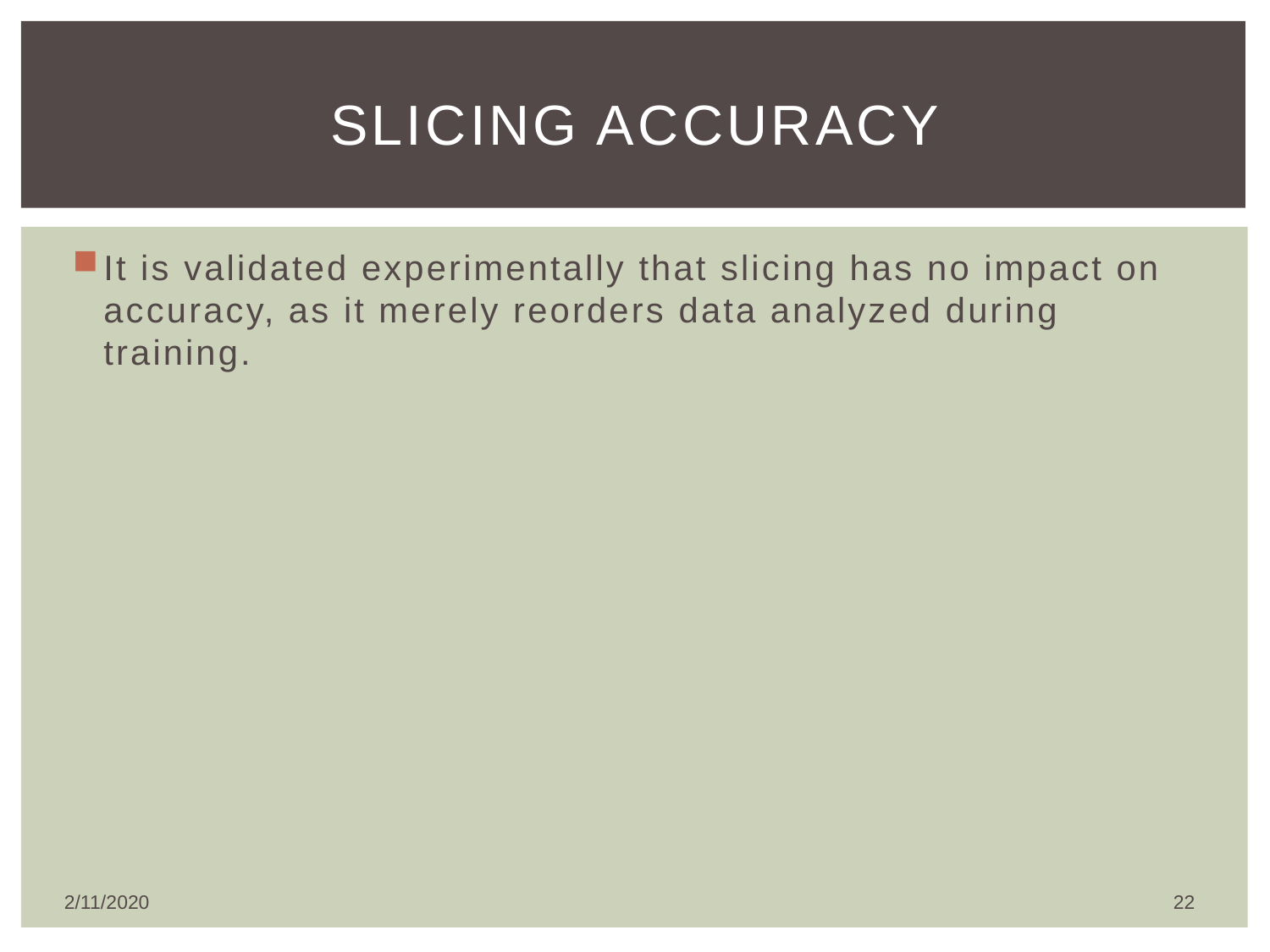

# Slicing accuracy
It is validated experimentally that slicing has no impact on accuracy, as it merely reorders data analyzed during training.
22
2/11/2020